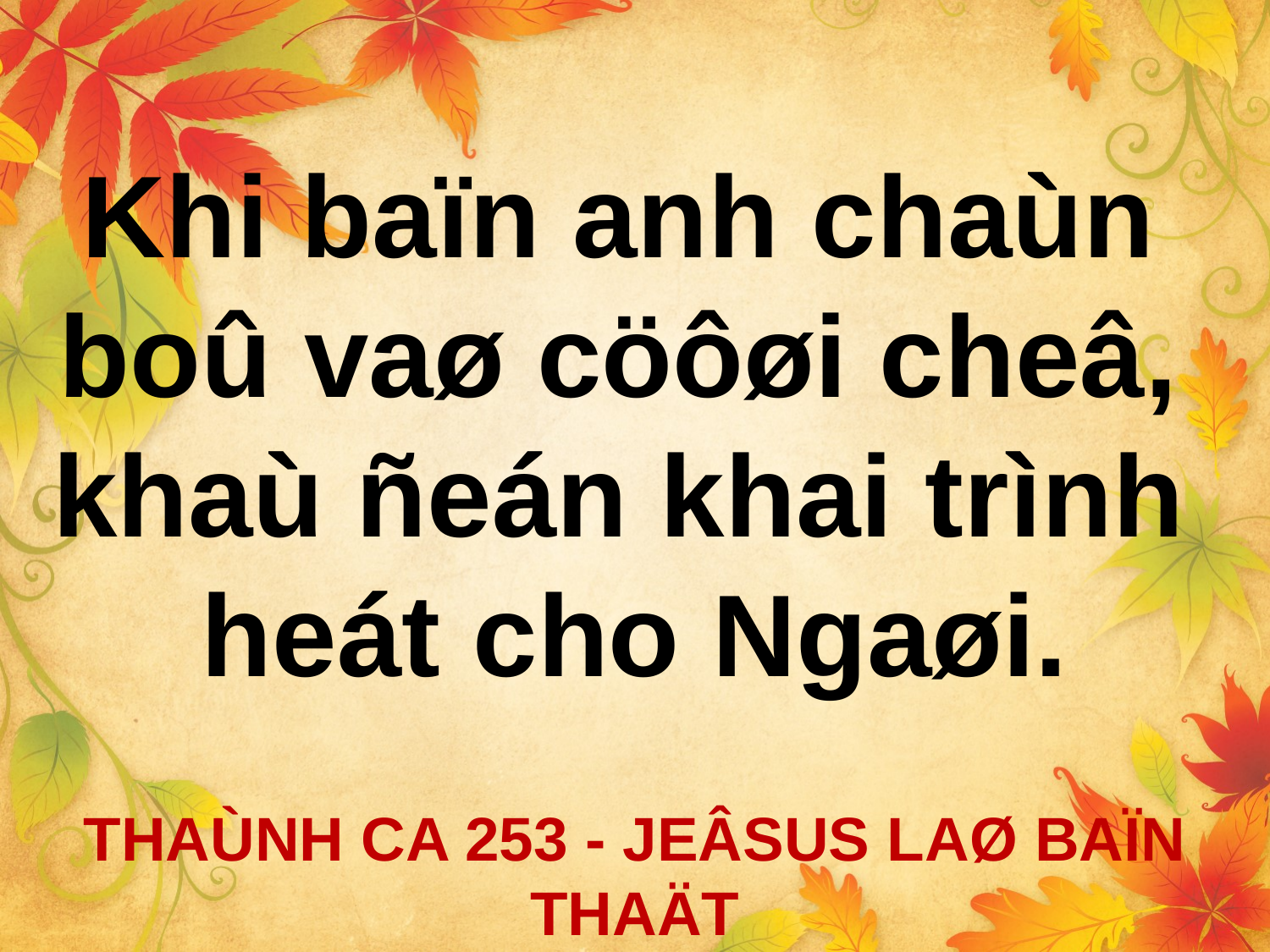

Khi baïn anh chaùn
boû vaø cöôøi cheâ,
khaù ñeán khai trình
heát cho Ngaøi.
THAÙNH CA 253 - JEÂSUS LAØ BAÏN THAÄT